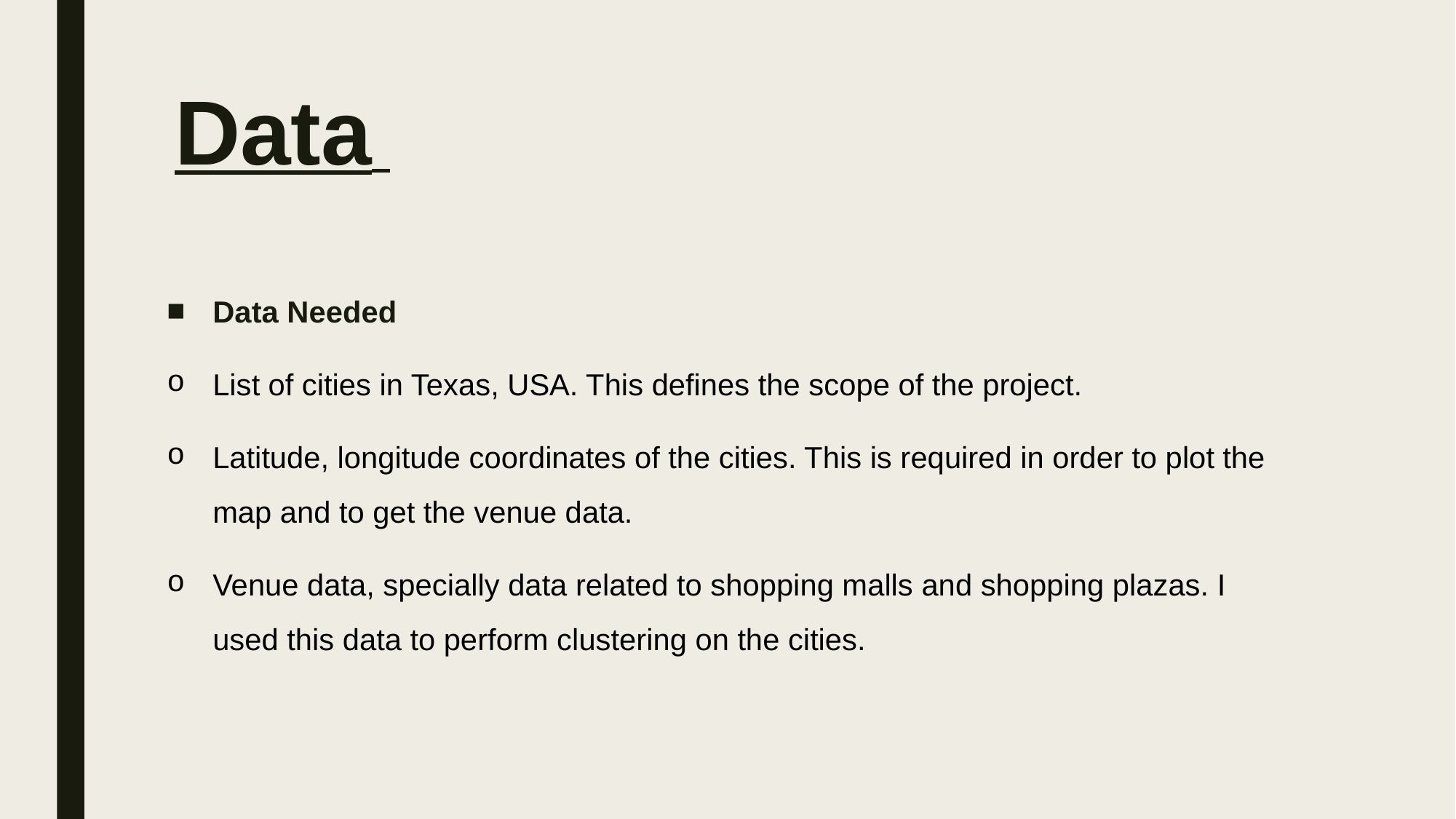

# Data
Data Needed
List of cities in Texas, USA. This defines the scope of the project.
Latitude, longitude coordinates of the cities. This is required in order to plot the map and to get the venue data.
Venue data, specially data related to shopping malls and shopping plazas. I used this data to perform clustering on the cities.